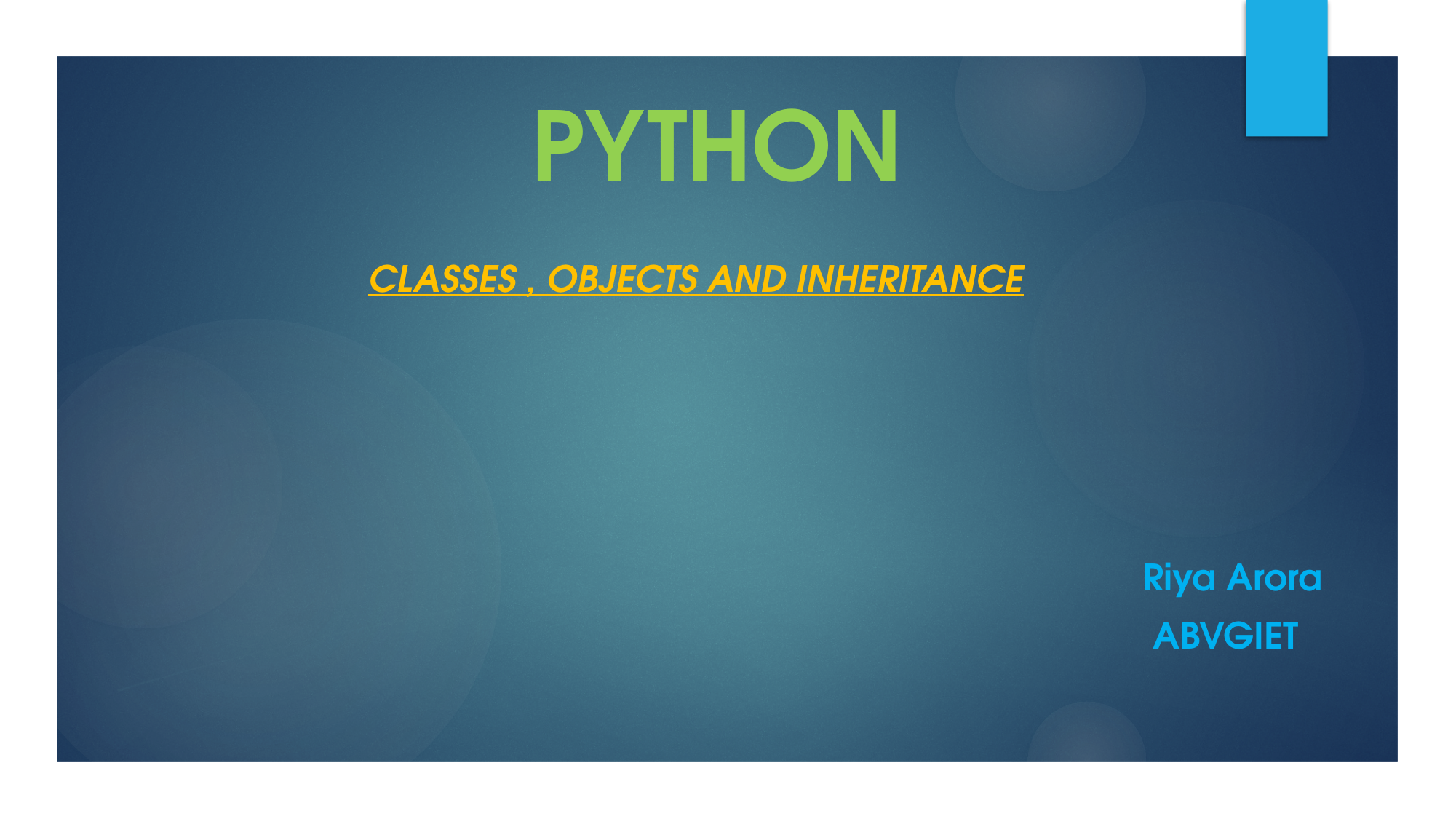

# PYTHON
CLASSES , OBJECTS AND INHERITANCE

                                                                            Riya Arora
                                                                             ABvgiet